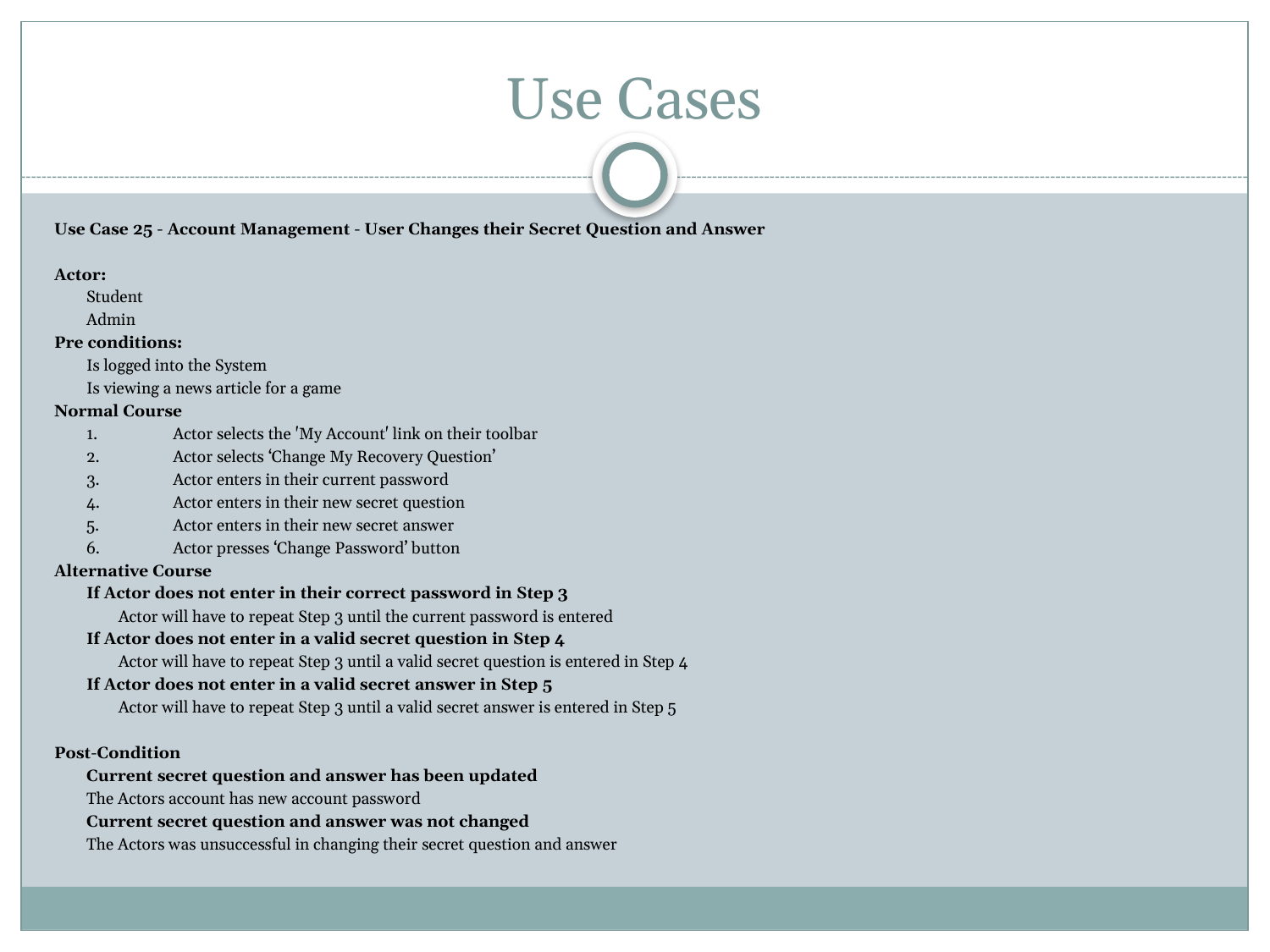

# Use Cases
Use Case 25 - Account Management - User Changes their Secret Question and Answer

Actor:
Student
Admin
Pre conditions:
Is logged into the System
Is viewing a news article for a game
Normal Course
Actor selects the 'My Account' link on their toolbar
Actor selects ‘Change My Recovery Question’
Actor enters in their current password
Actor enters in their new secret question
Actor enters in their new secret answer
Actor presses ‘Change Password’ button
Alternative Course
If Actor does not enter in their correct password in Step 3
Actor will have to repeat Step 3 until the current password is entered
If Actor does not enter in a valid secret question in Step 4
Actor will have to repeat Step 3 until a valid secret question is entered in Step 4
If Actor does not enter in a valid secret answer in Step 5
Actor will have to repeat Step 3 until a valid secret answer is entered in Step 5

Post-Condition
Current secret question and answer has been updated
The Actors account has new account password
Current secret question and answer was not changed
The Actors was unsuccessful in changing their secret question and answer